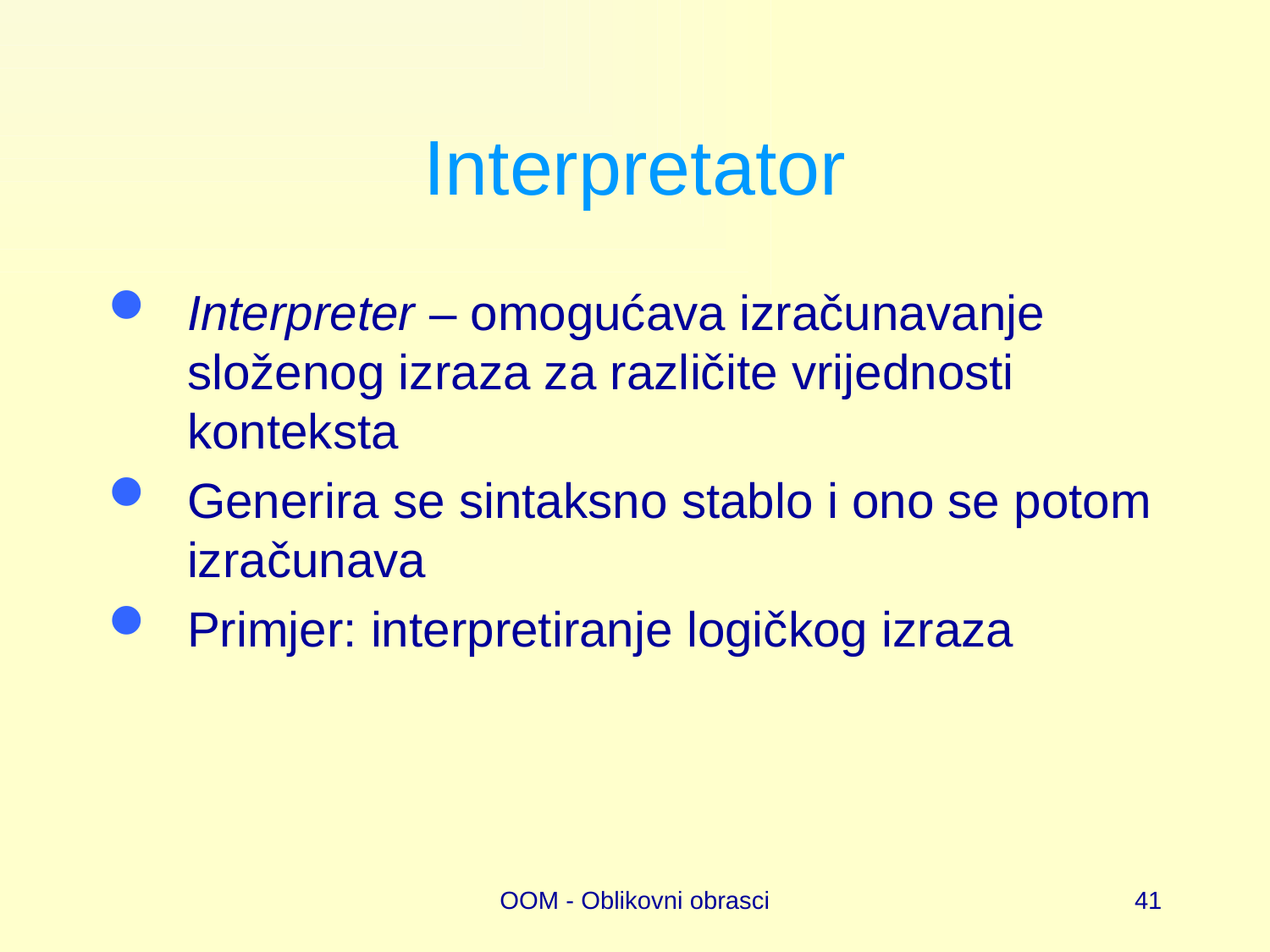

# Interpretator
Interpreter – omogućava izračunavanje složenog izraza za različite vrijednosti konteksta
Generira se sintaksno stablo i ono se potom izračunava
Primjer: interpretiranje logičkog izraza
OOM - Oblikovni obrasci
41